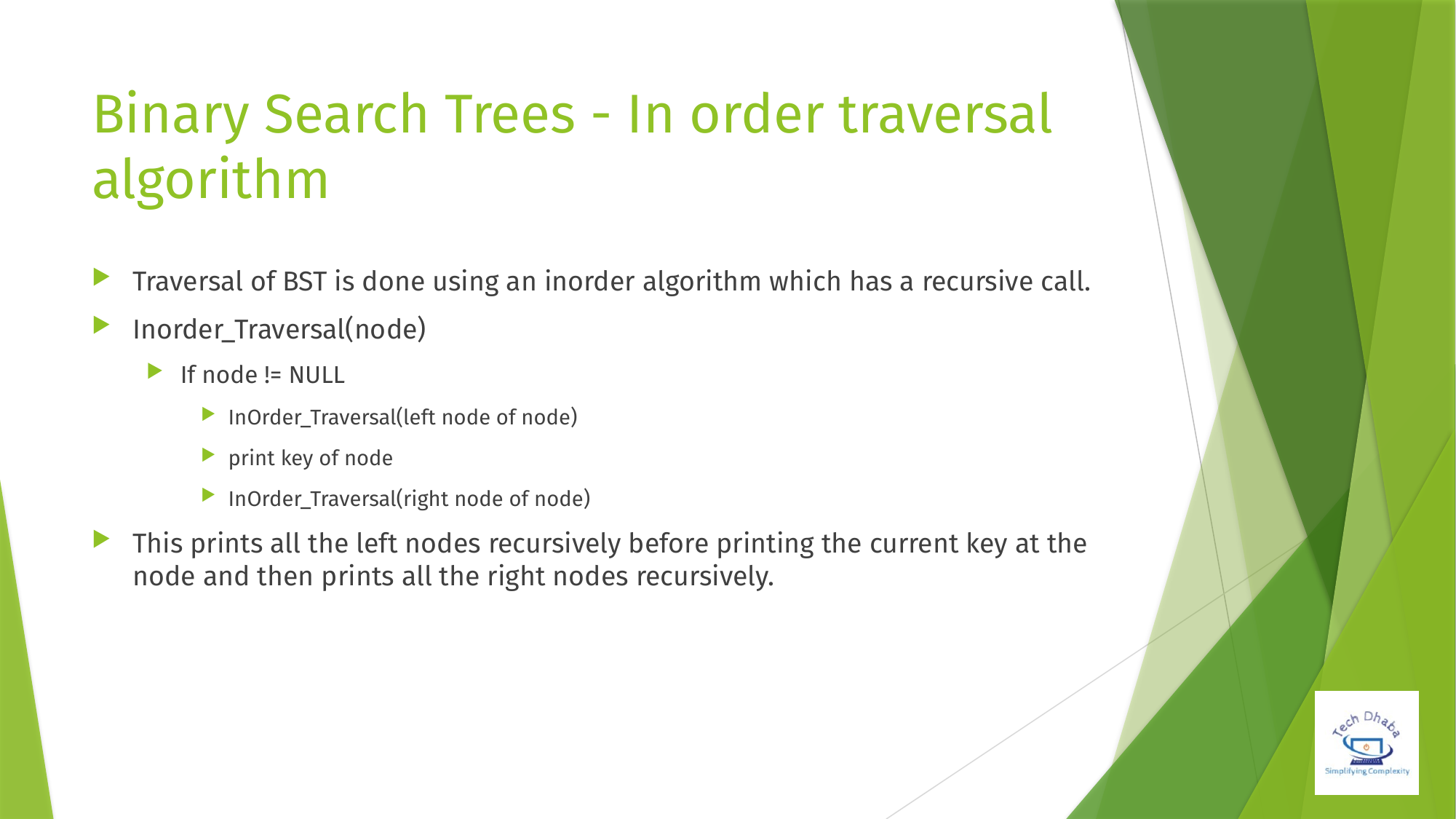

# Binary Search Trees - In order traversal algorithm
Traversal of BST is done using an inorder algorithm which has a recursive call.
Inorder_Traversal(node)
If node != NULL
InOrder_Traversal(left node of node)
print key of node
InOrder_Traversal(right node of node)
This prints all the left nodes recursively before printing the current key at the node and then prints all the right nodes recursively.